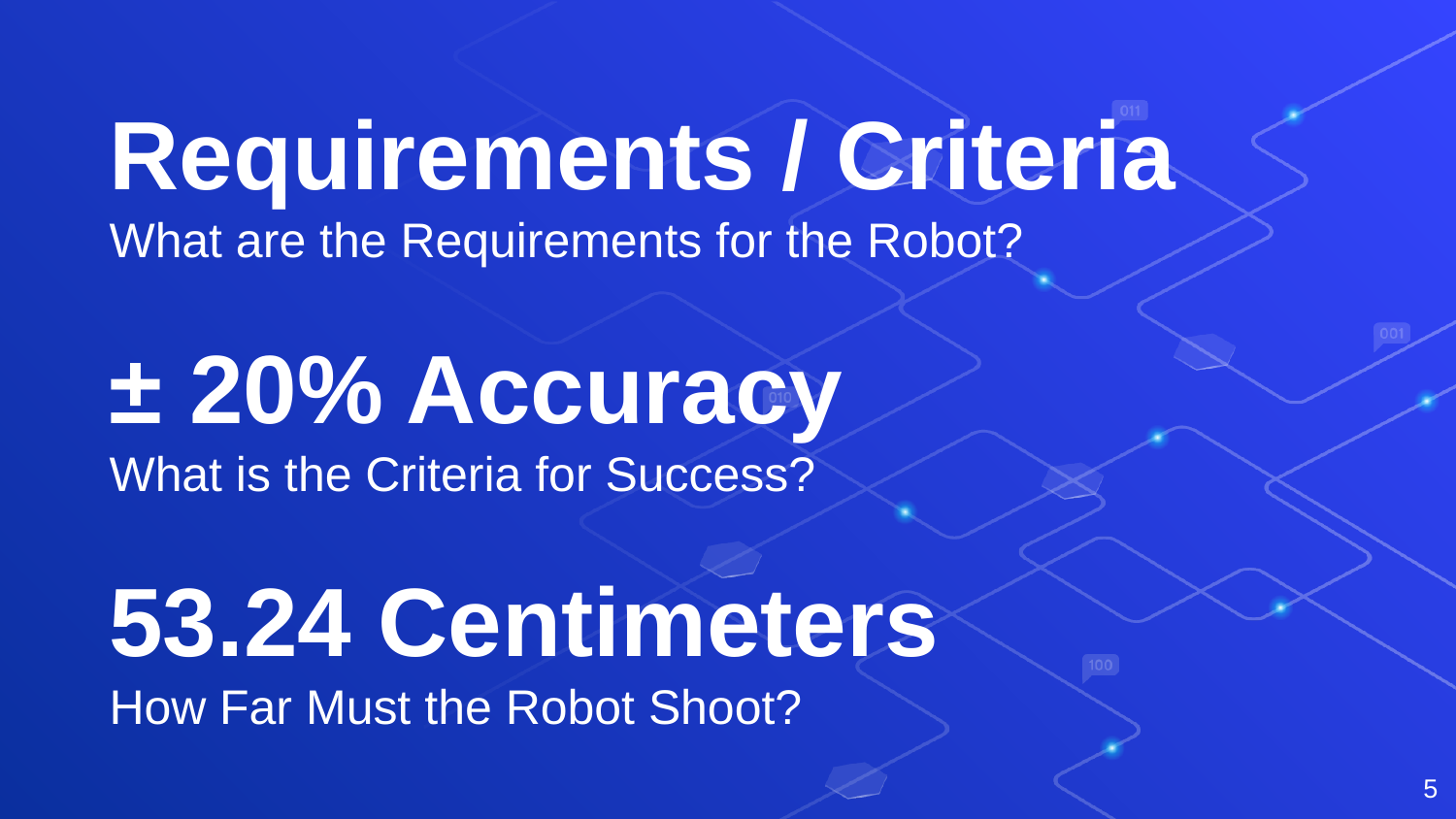

Requirements / Criteria
What are the Requirements for the Robot?
± 20% Accuracy
What is the Criteria for Success?
53.24 Centimeters
How Far Must the Robot Shoot?
5